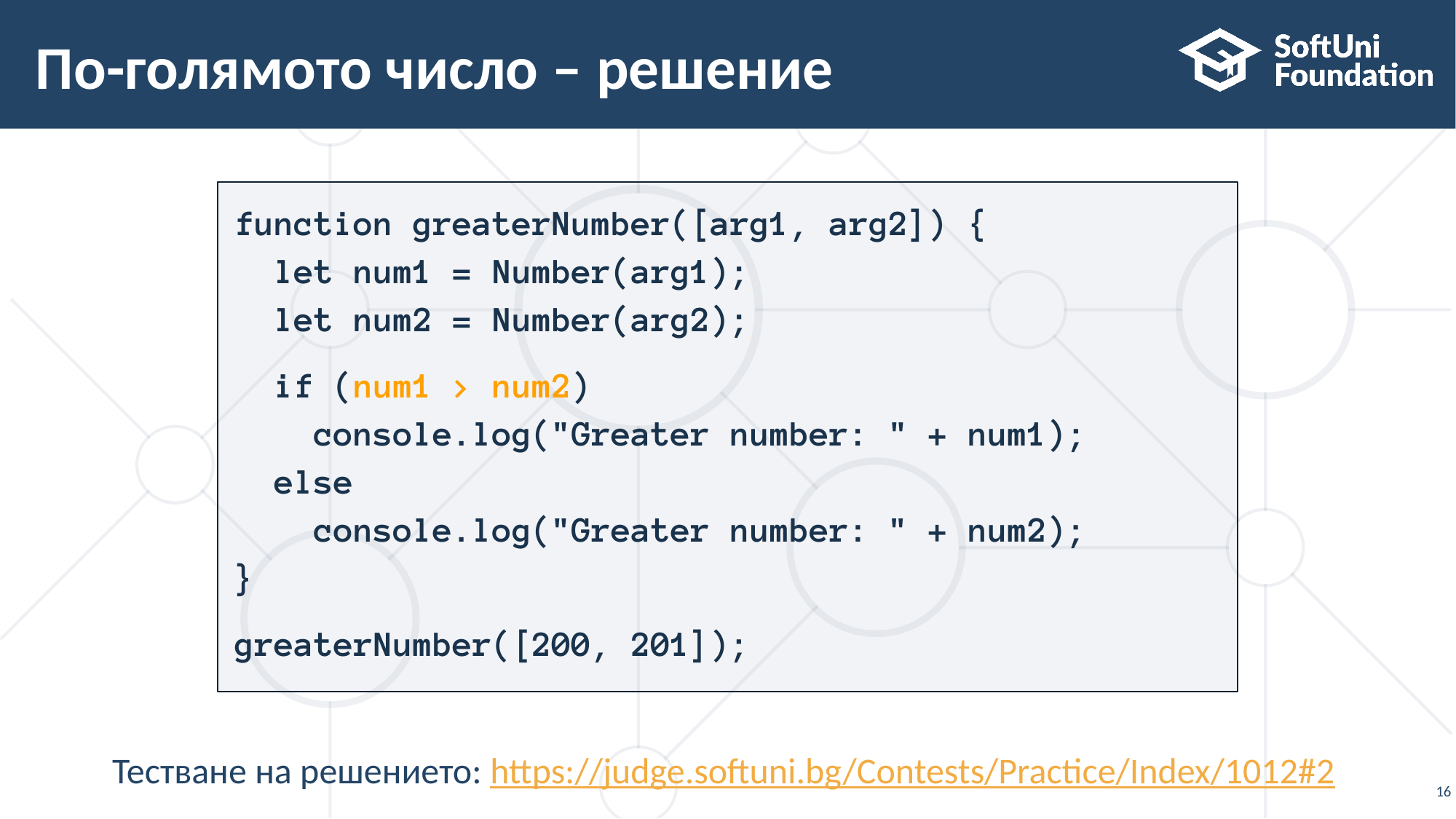

# По-голямото число – решение
function greaterNumber([arg1, arg2]) {
  let num1 = Number(arg1);
  let num2 = Number(arg2);
  if (num1 > num2)
    console.log("Greater number: " + num1);
  else
    console.log("Greater number: " + num2);
}
greaterNumber([200, 201]);

Тестване на решението: https://judge.softuni.bg/Contests/Practice/Index/1012#2
16